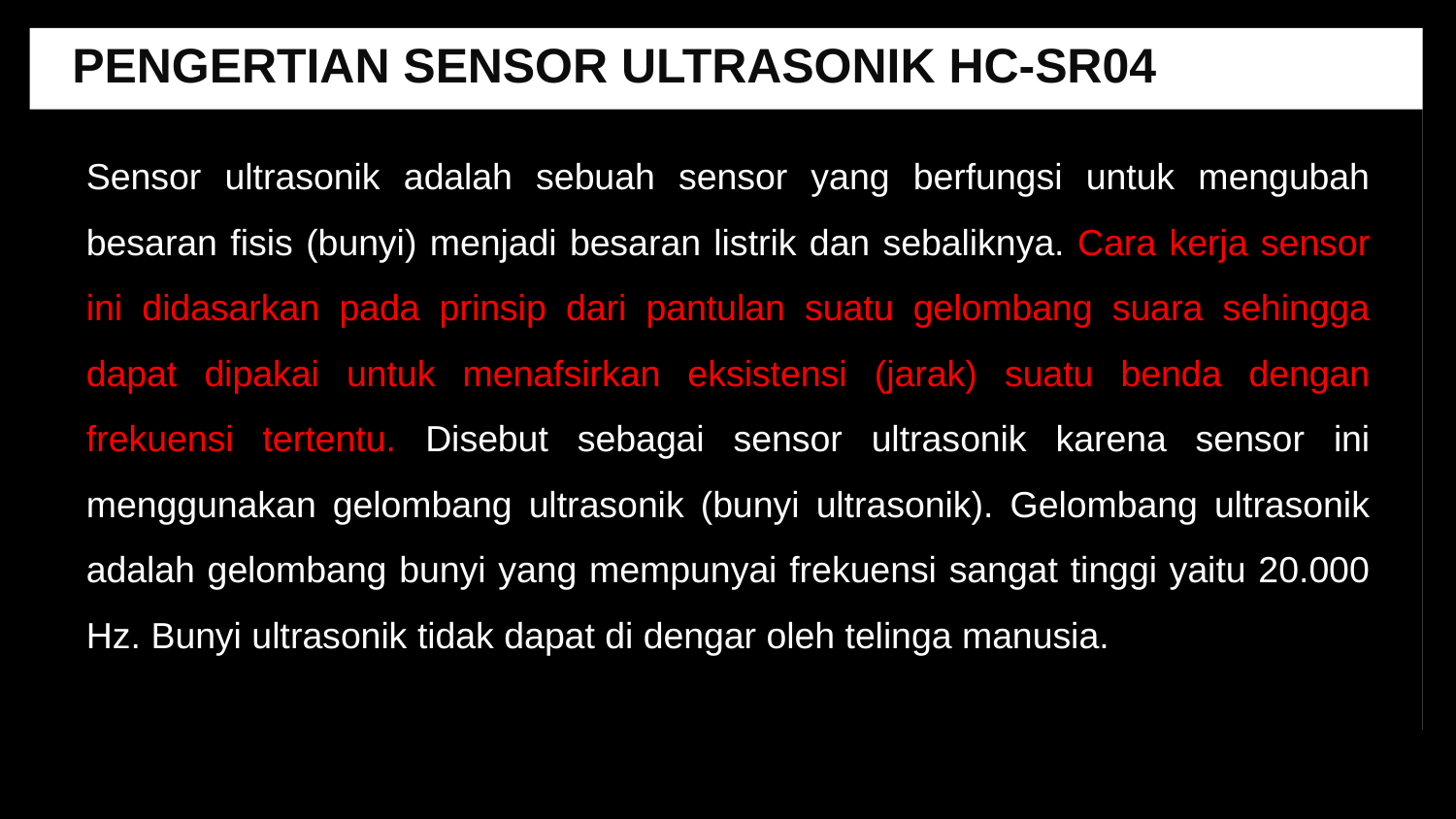

PENGERTIAN SENSOR ULTRASONIK HC-SR04

Sensor ultrasonik adalah sebuah sensor yang berfungsi untuk mengubah besaran fisis (bunyi) menjadi besaran listrik dan sebaliknya. Cara kerja sensor ini didasarkan pada prinsip dari pantulan suatu gelombang suara sehingga dapat dipakai untuk menafsirkan eksistensi (jarak) suatu benda dengan frekuensi tertentu. Disebut sebagai sensor ultrasonik karena sensor ini menggunakan gelombang ultrasonik (bunyi ultrasonik). Gelombang ultrasonik adalah gelombang bunyi yang mempunyai frekuensi sangat tinggi yaitu 20.000 Hz. Bunyi ultrasonik tidak dapat di dengar oleh telinga manusia.